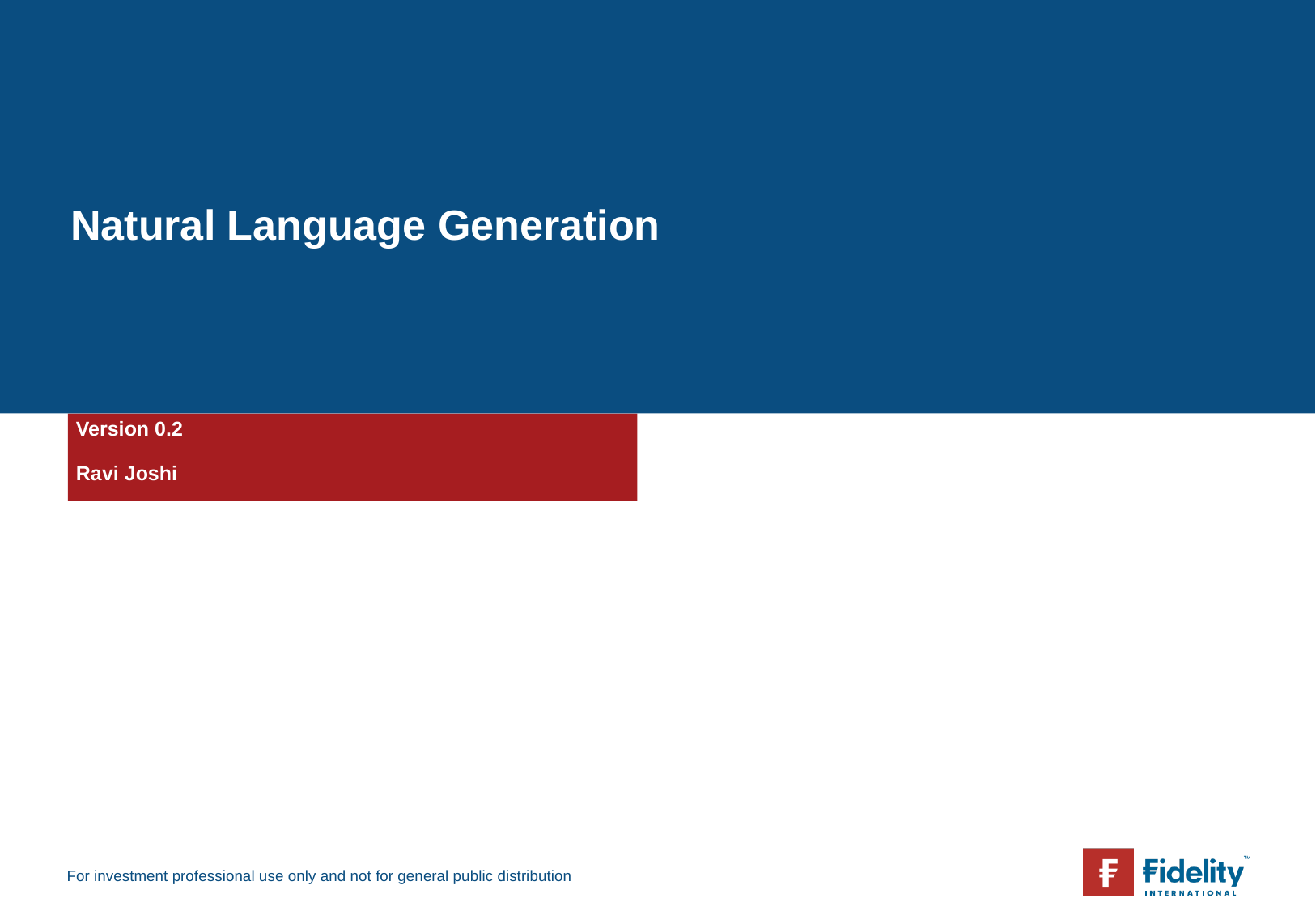

# Natural Language Generation
Version 0.2
Ravi Joshi